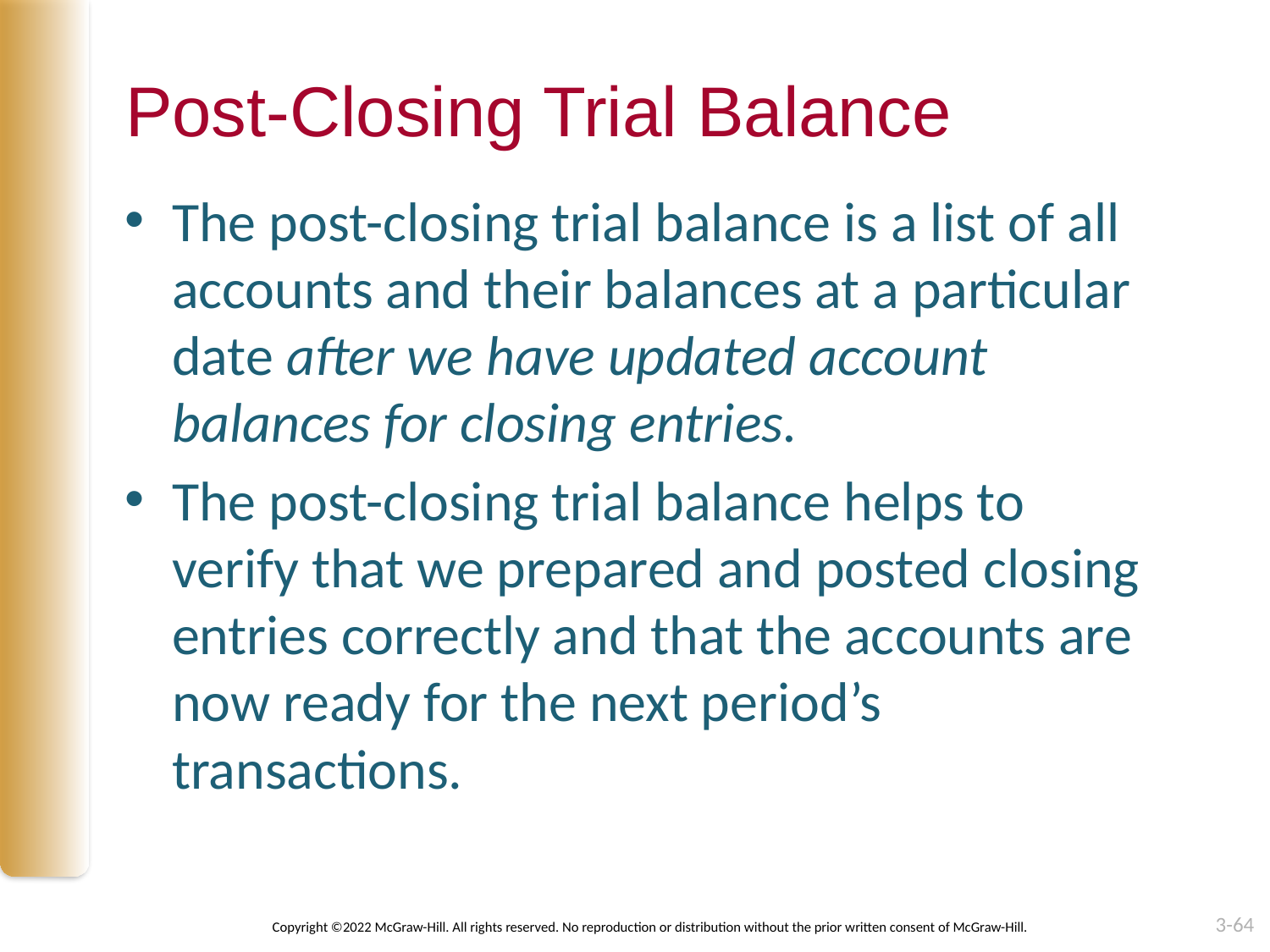

# Post-Closing Trial Balance
The post-closing trial balance is a list of all accounts and their balances at a particular date after we have updated account balances for closing entries.
The post-closing trial balance helps to verify that we prepared and posted closing entries correctly and that the accounts are now ready for the next period’s transactions.
3-64
Copyright ©2022 McGraw-Hill. All rights reserved. No reproduction or distribution without the prior written consent of McGraw-Hill.